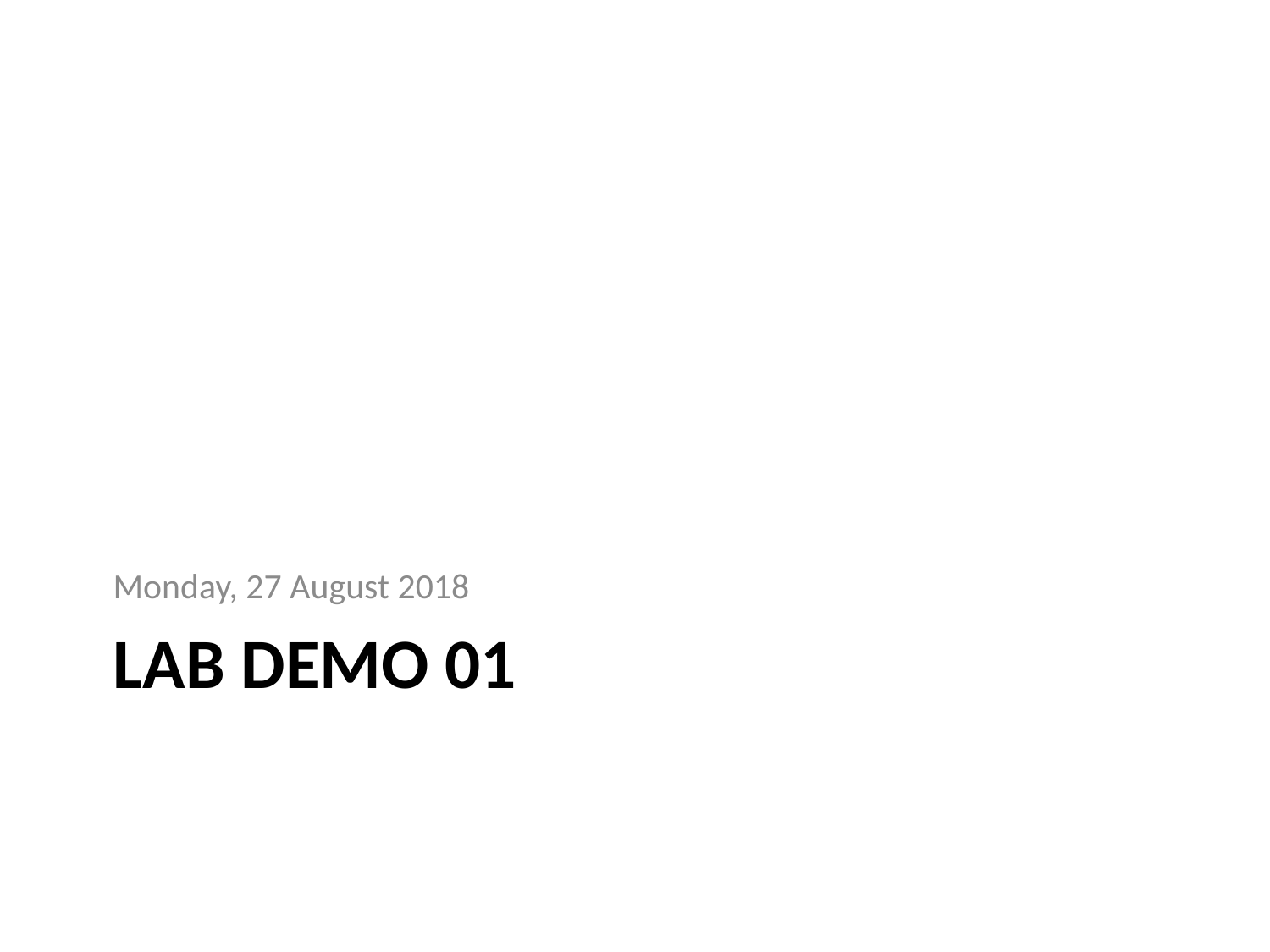

Monday, 27 August 2018
# Lab Demo 01